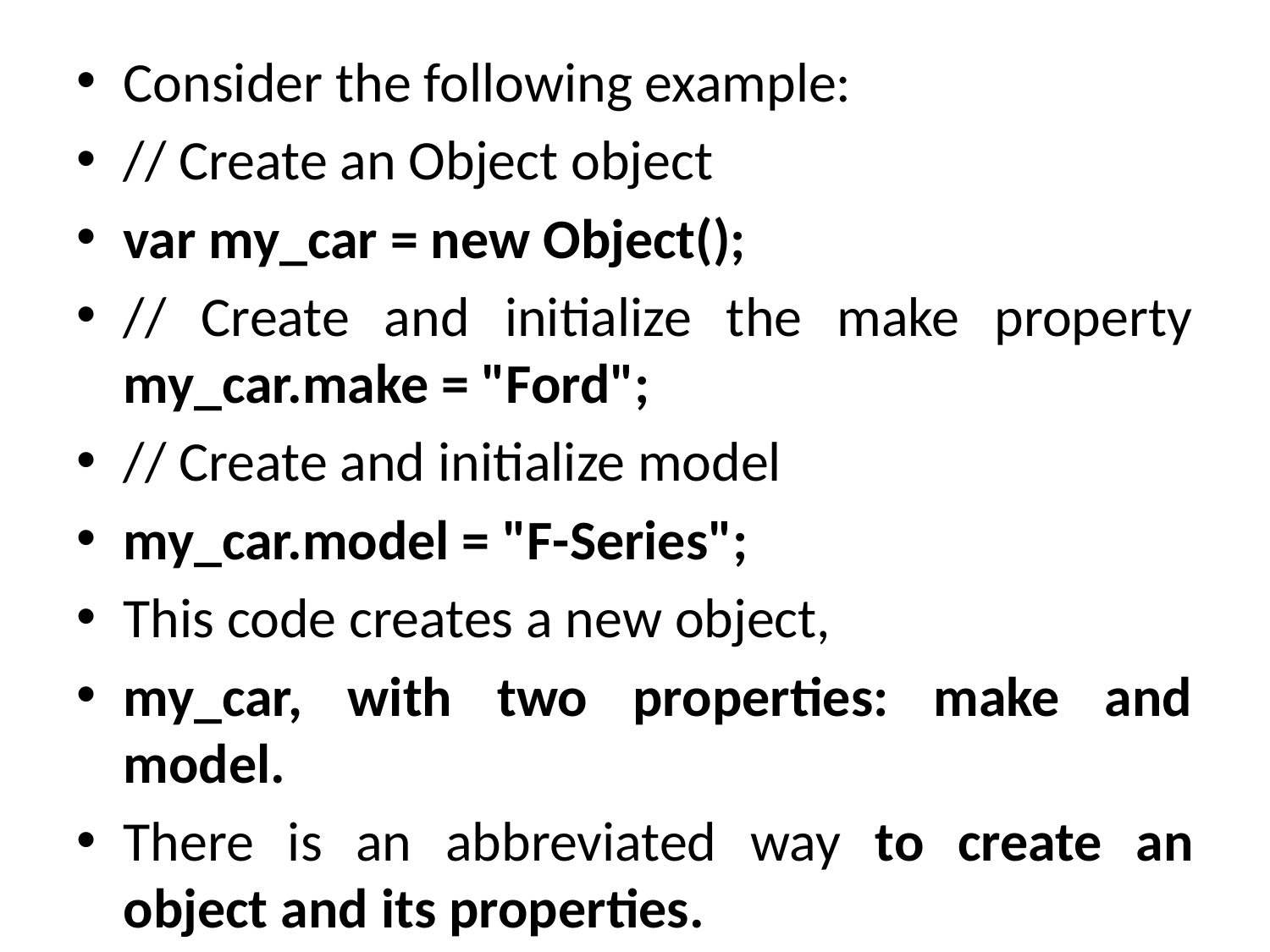

Consider the following example:
// Create an Object object
var my_car = new Object();
// Create and initialize the make property my_car.make = "Ford";
// Create and initialize model
my_car.model = "F-Series";
This code creates a new object,
my_car, with two properties: make and model.
There is an abbreviated way to create an object and its properties.